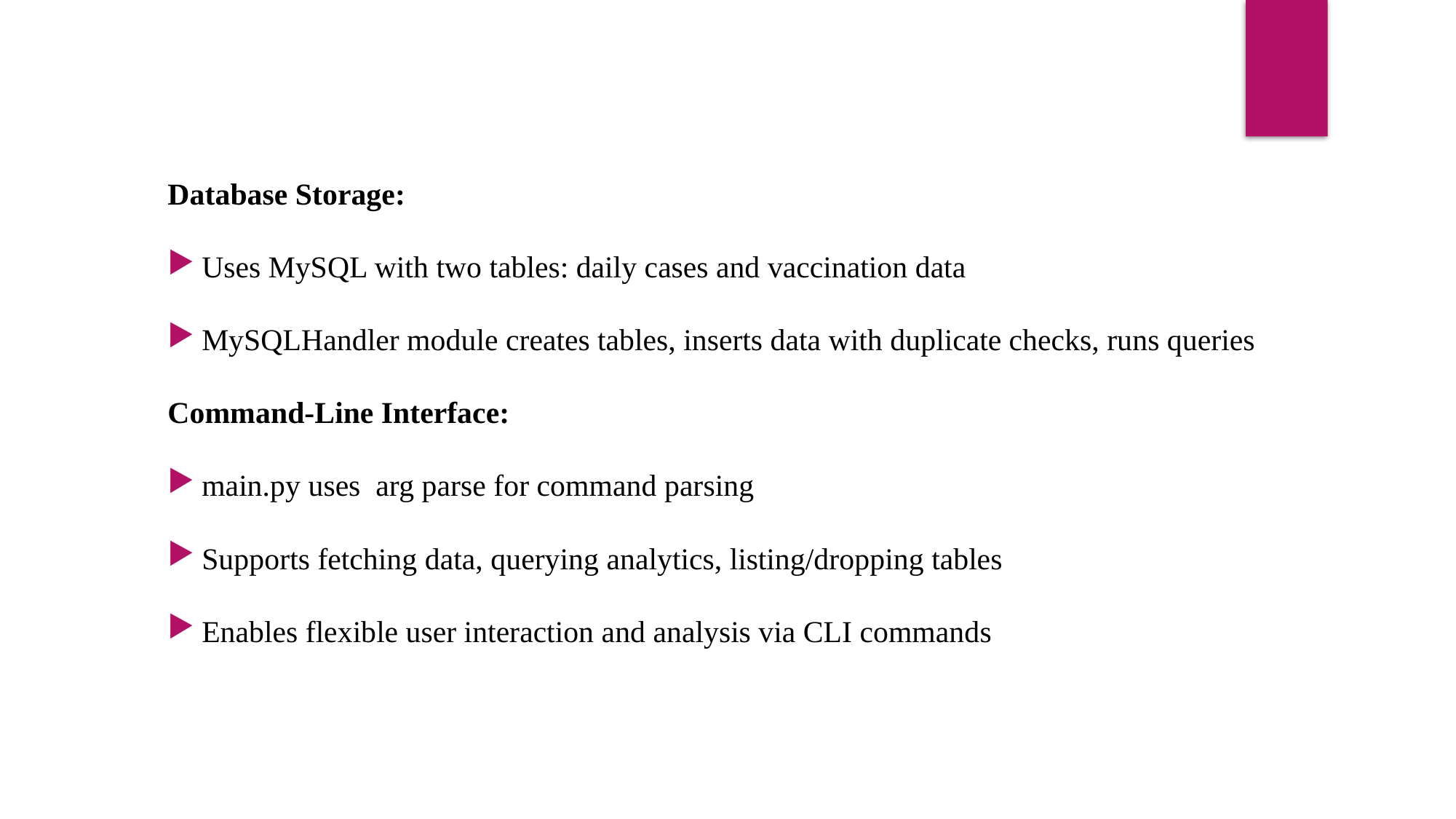

Database Storage:

Uses MySQL with two tables: daily cases and vaccination data

MySQLHandler module creates tables, inserts data with duplicate checks, runs queries

Command-Line Interface:

main.py uses  arg parse for command parsing

Supports fetching data, querying analytics, listing/dropping tables

Enables flexible user interaction and analysis via CLI commands